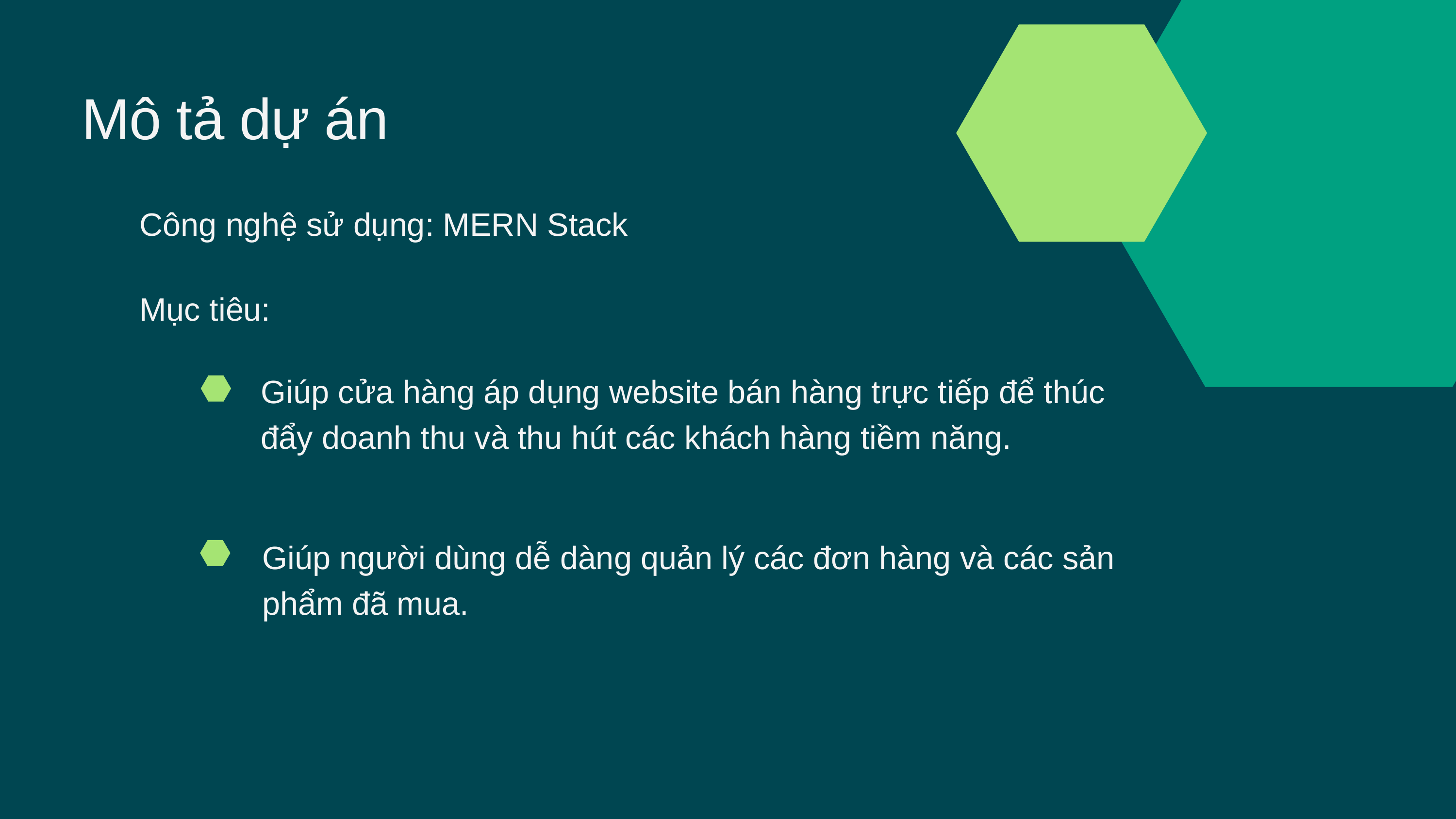

Mô tả dự án
Công nghệ sử dụng: MERN Stack
Mục tiêu:
Giúp cửa hàng áp dụng website bán hàng trực tiếp để thúc đẩy doanh thu và thu hút các khách hàng tiềm năng.

Giúp người dùng dễ dàng quản lý các đơn hàng và các sản phẩm đã mua.